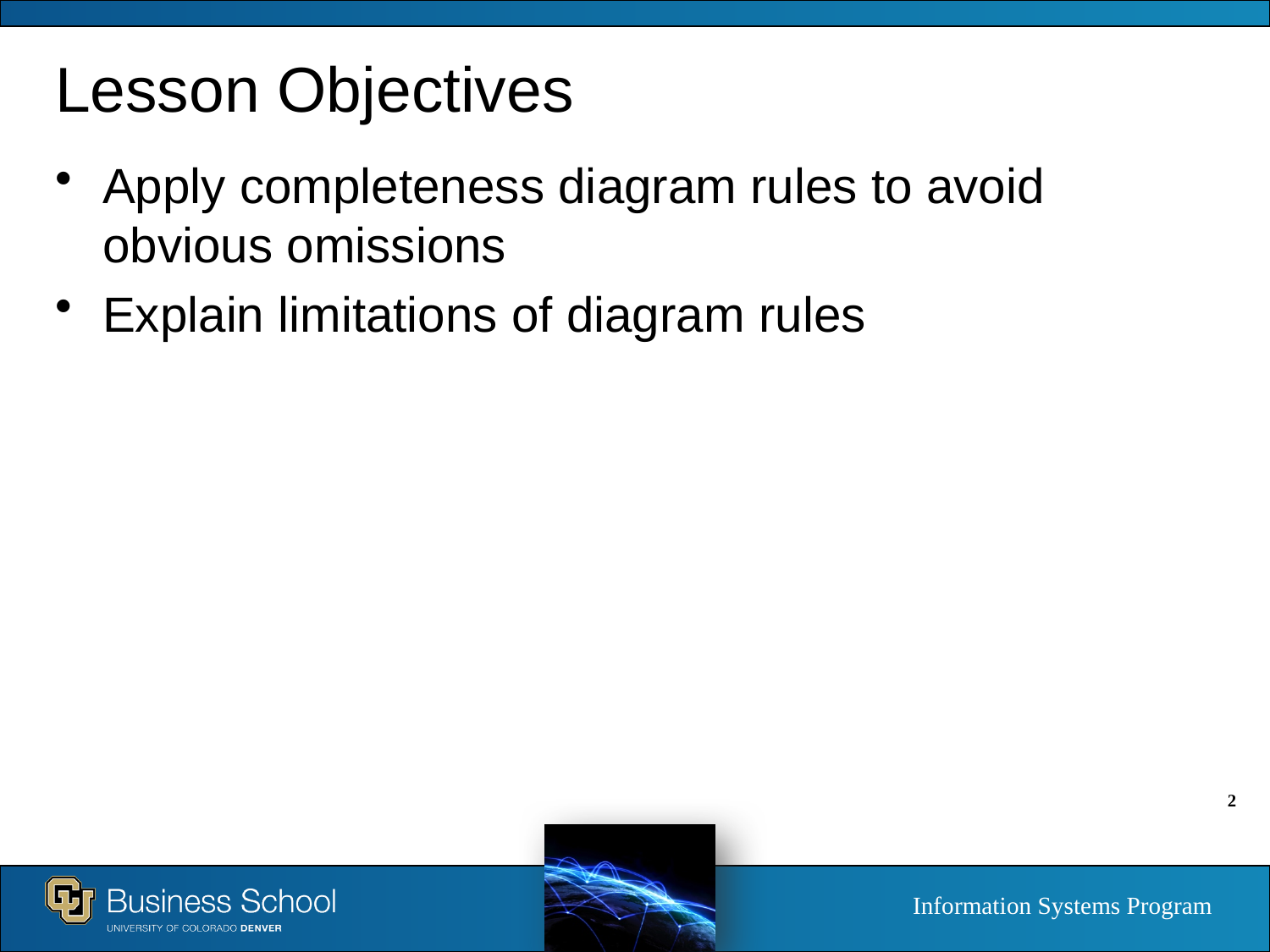

# Lesson Objectives
Apply completeness diagram rules to avoid obvious omissions
Explain limitations of diagram rules